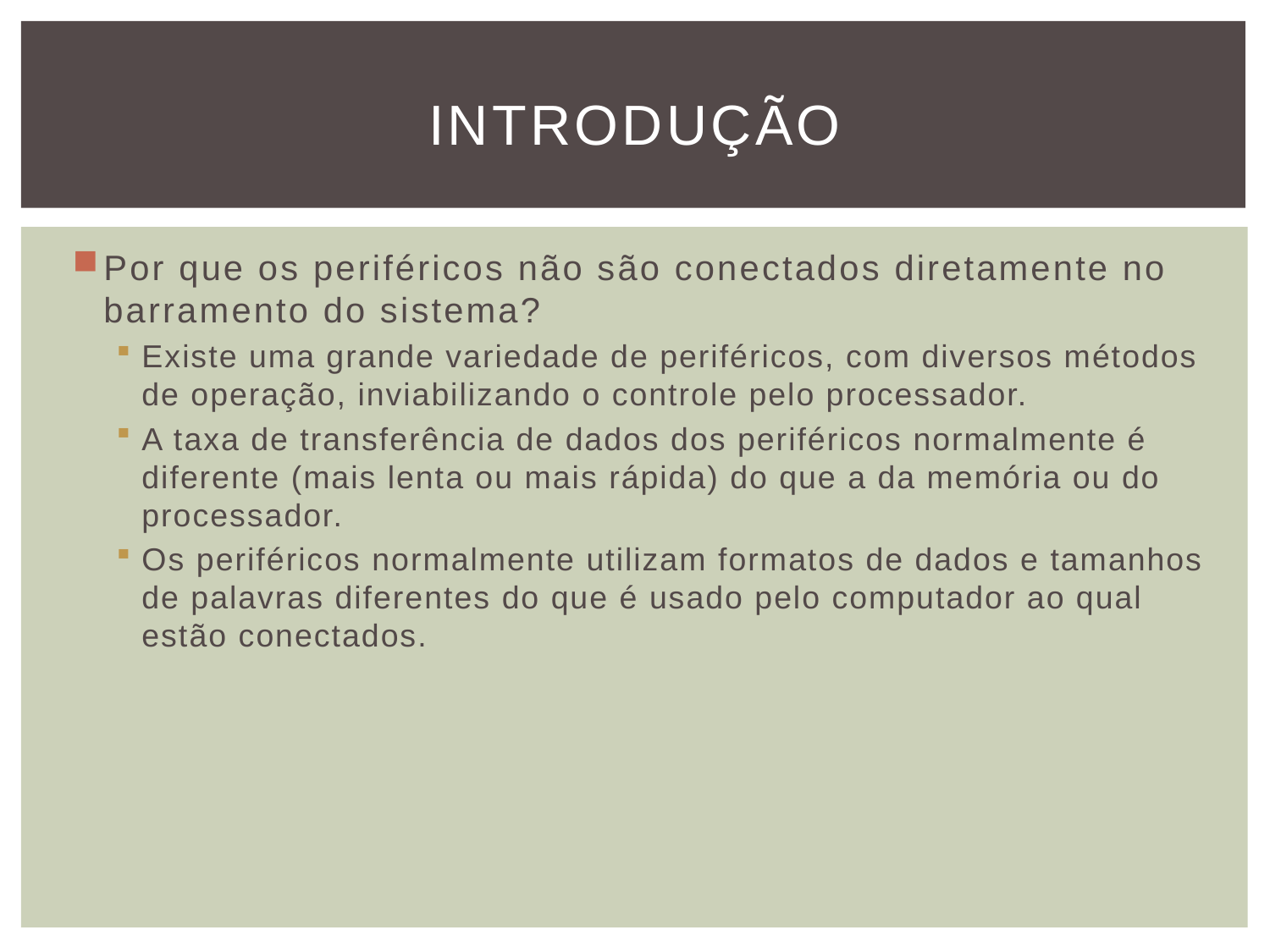

# Introdução
Por que os periféricos não são conectados diretamente no barramento do sistema?
Existe uma grande variedade de periféricos, com diversos métodos de operação, inviabilizando o controle pelo processador.
A taxa de transferência de dados dos periféricos normalmente é diferente (mais lenta ou mais rápida) do que a da memória ou do processador.
Os periféricos normalmente utilizam formatos de dados e tamanhos de palavras diferentes do que é usado pelo computador ao qual estão conectados.